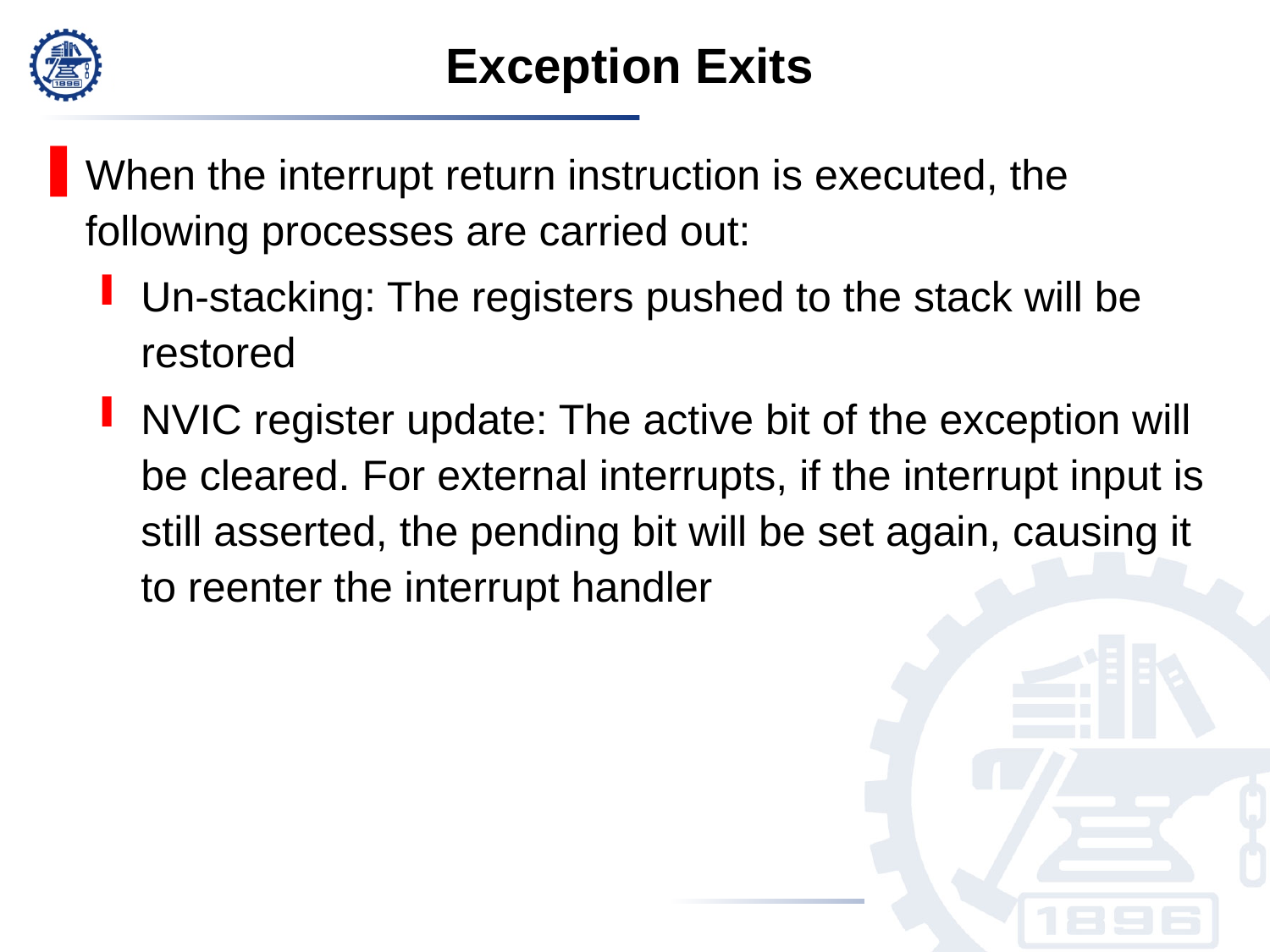

Exception Exits
When the interrupt return instruction is executed, the following processes are carried out:
Un-stacking: The registers pushed to the stack will be restored
NVIC register update: The active bit of the exception will be cleared. For external interrupts, if the interrupt input is still asserted, the pending bit will be set again, causing it to reenter the interrupt handler